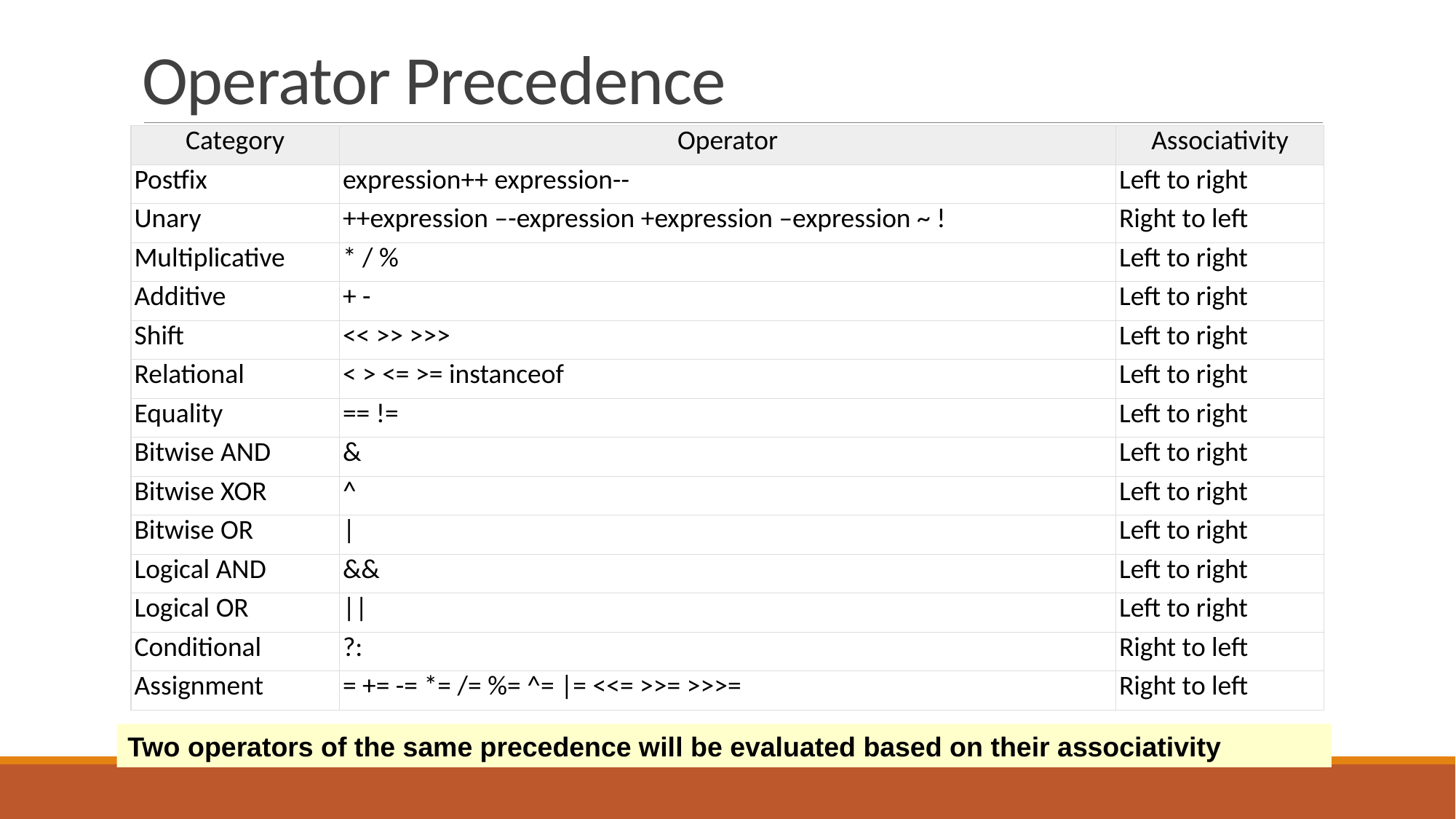

# Operator Precedence
| Category | Operator | Associativity |
| --- | --- | --- |
| Postfix | expression++ expression-- | Left to right |
| Unary | ++expression –-expression +expression –expression ~ ! | Right to left |
| Multiplicative | \* / % | Left to right |
| Additive | + - | Left to right |
| Shift | << >> >>> | Left to right |
| Relational | < > <= >= instanceof | Left to right |
| Equality | == != | Left to right |
| Bitwise AND | & | Left to right |
| Bitwise XOR | ^ | Left to right |
| Bitwise OR | | | Left to right |
| Logical AND | && | Left to right |
| Logical OR | || | Left to right |
| Conditional | ?: | Right to left |
| Assignment | = += -= \*= /= %= ^= |= <<= >>= >>>= | Right to left |
Two operators of the same precedence will be evaluated based on their associativity
25